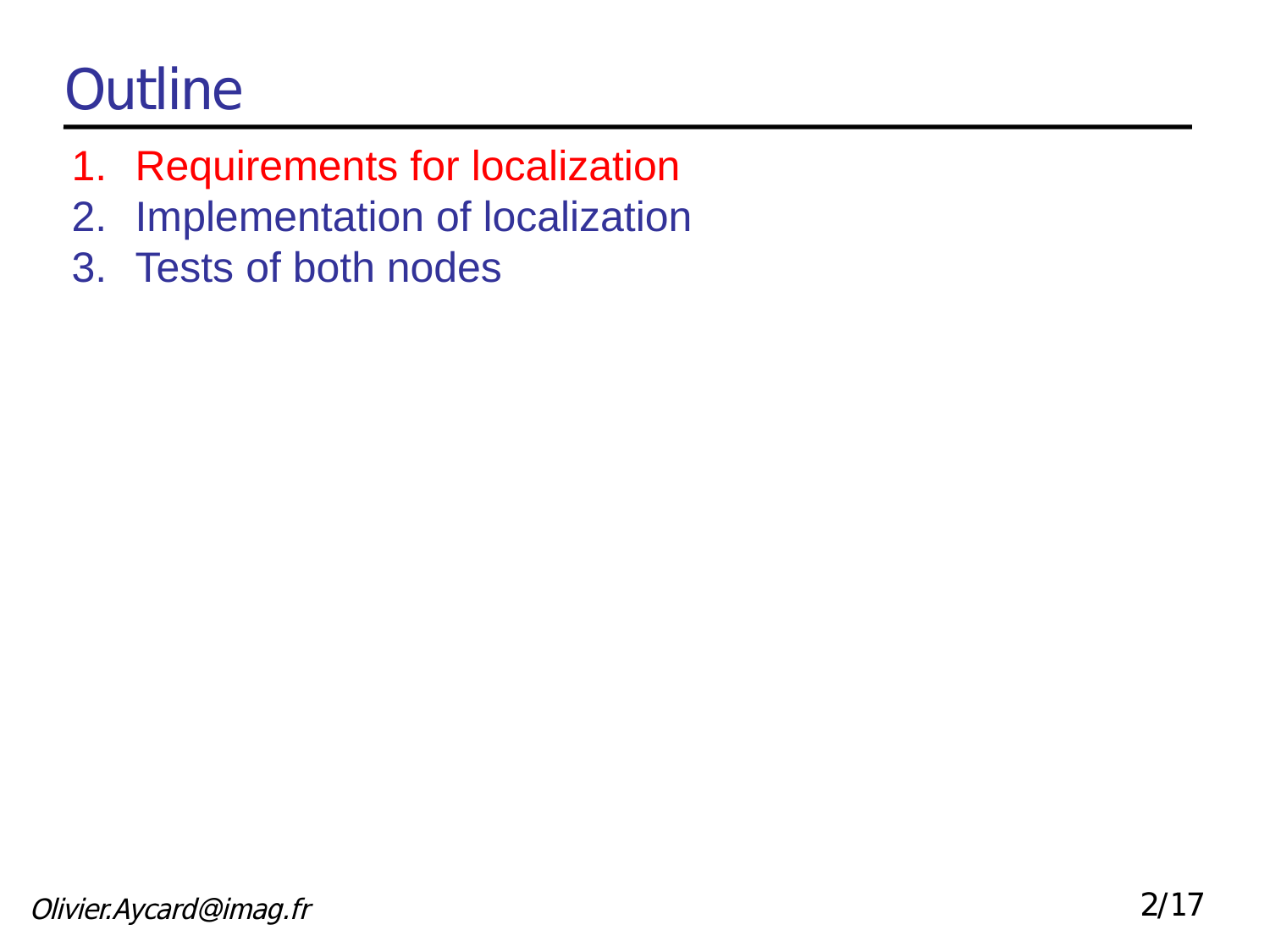

# Outline

Requirements for localization
Implementation of localization
Tests of both nodes